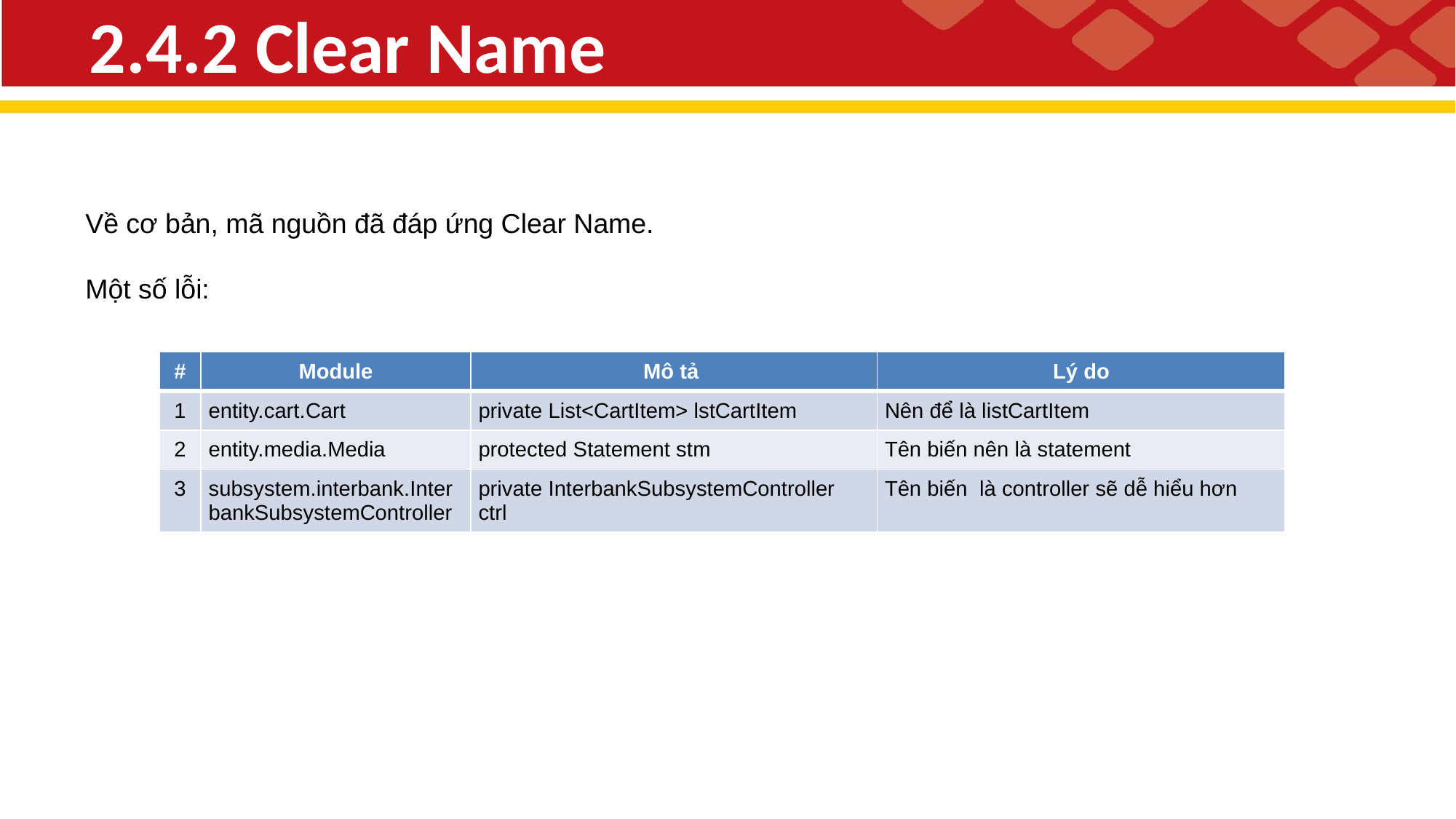

2.4.2 Clear Name
Về cơ bản, mã nguồn đã đáp ứng Clear Name.
Một số lỗi:
| # | Module | Mô tả | Lý do |
| --- | --- | --- | --- |
| 1 | entity.cart.Cart | private List<CartItem> lstCartItem | Nên để là listCartItem |
| 2 | entity.media.Media | protected Statement stm | Tên biến nên là statement |
| 3 | subsystem.interbank.InterbankSubsystemController | private InterbankSubsystemController ctrl | Tên biến  là controller sẽ dễ hiểu hơn |